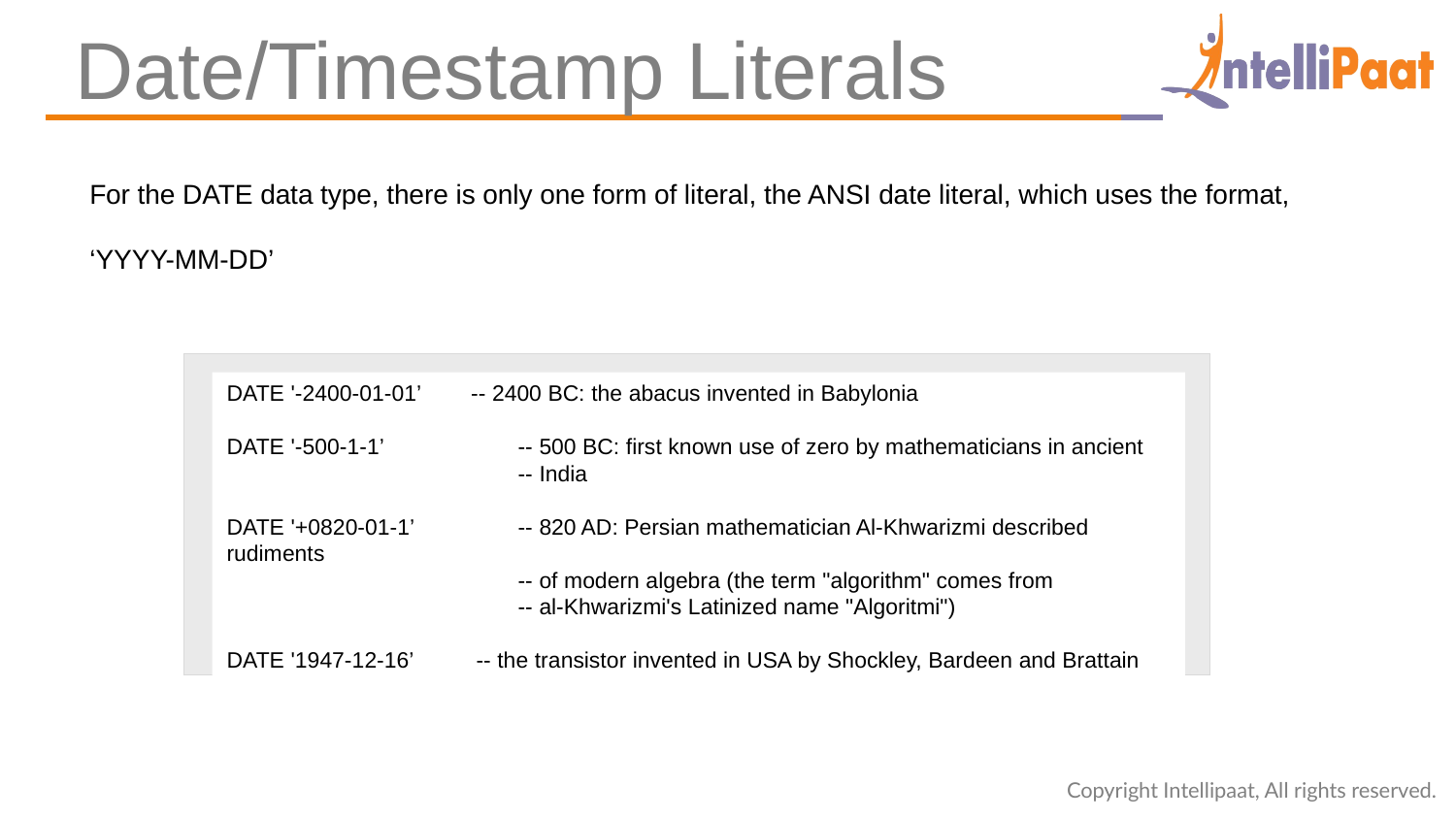

Date/Timestamp Literals
For the DATE data type, there is only one form of literal, the ANSI date literal, which uses the format, ‘YYYY-MM-DD’

DATE '-2400-01-01’        -- 2400 BC: the abacus invented in Babylonia

DATE '-500-1-1’   	-- 500 BC: first known use of zero by mathematicians in ancient
                   	          	-- India

DATE '+0820-01-1’  	-- 820 AD: Persian mathematician Al-Khwarizmi described rudiments
                		-- of modern algebra (the term "algorithm" comes from
               		-- al-Khwarizmi's Latinized name "Algoritmi")

DATE '1947-12-16’          -- the transistor invented in USA by Shockley, Bardeen and Brattain